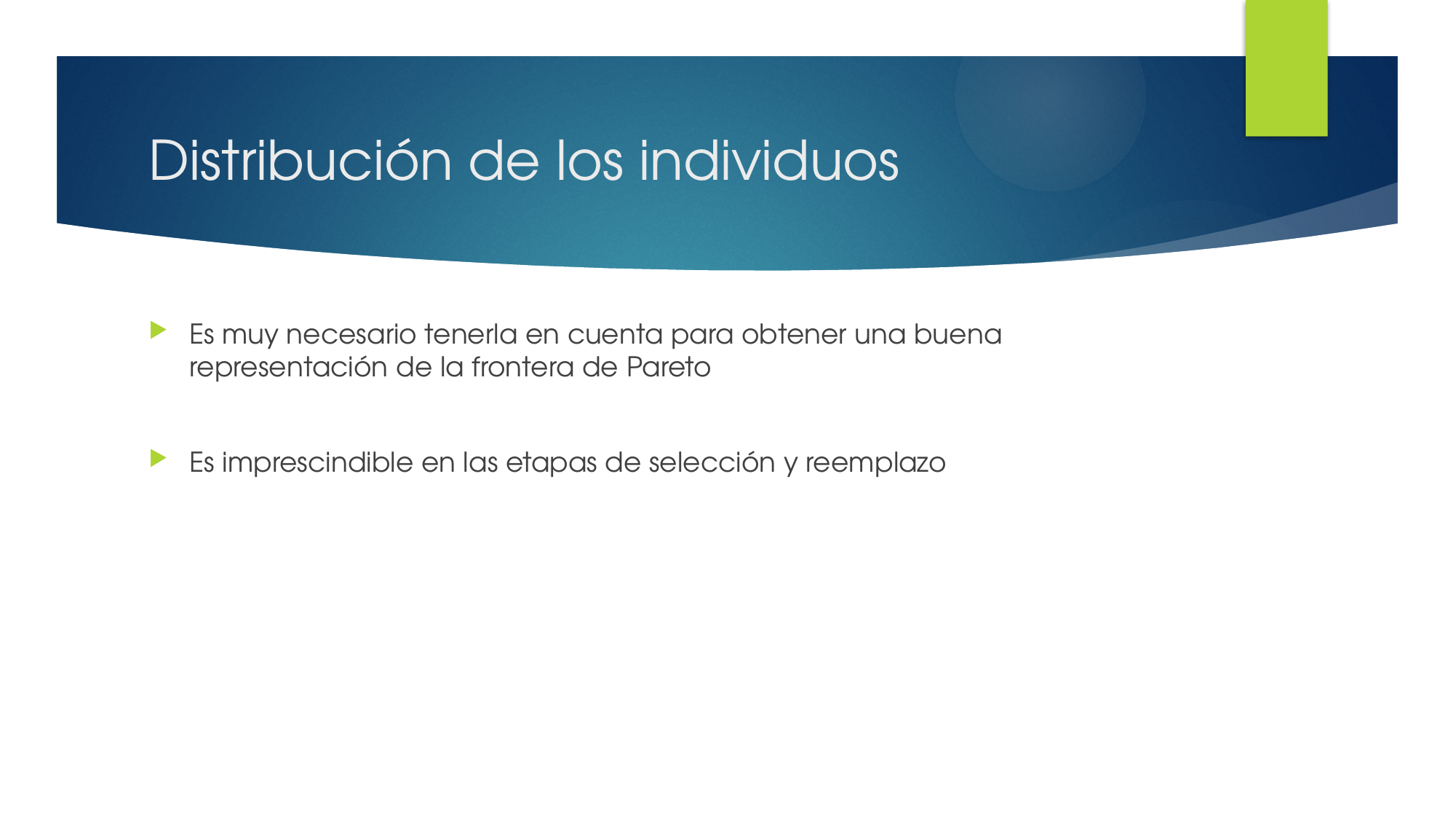

# Distribución de los individuos
Es muy necesario tenerla en cuenta para obtener una buena representación de la frontera de Pareto

Es imprescindible en las etapas de selección y reemplazo